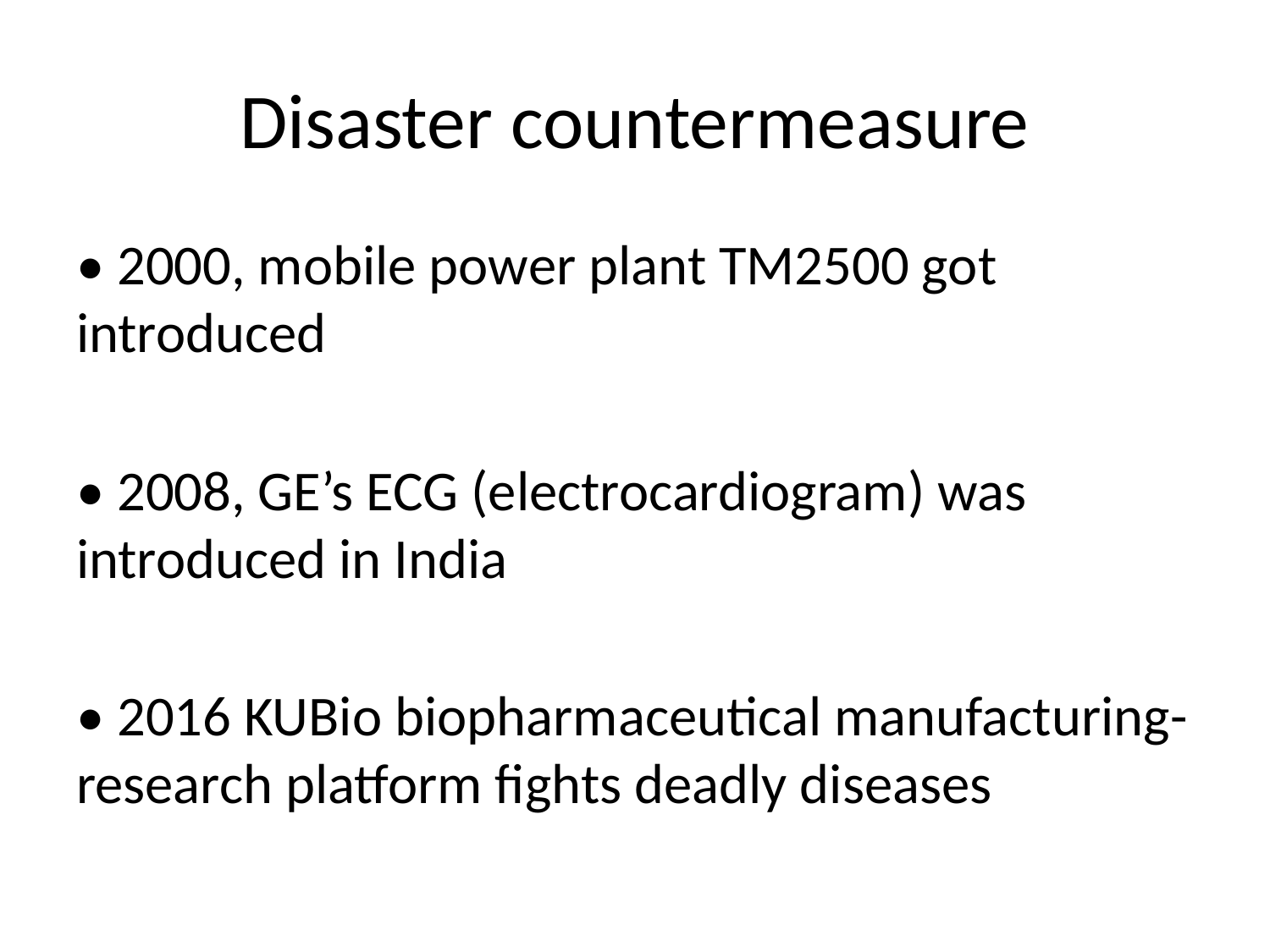

# Disaster countermeasure
• 2000, mobile power plant TM2500 got introduced

• 2008, GE’s ECG (electrocardiogram) was introduced in India

• 2016 KUBio biopharmaceutical manufacturing-research platform fights deadly diseases